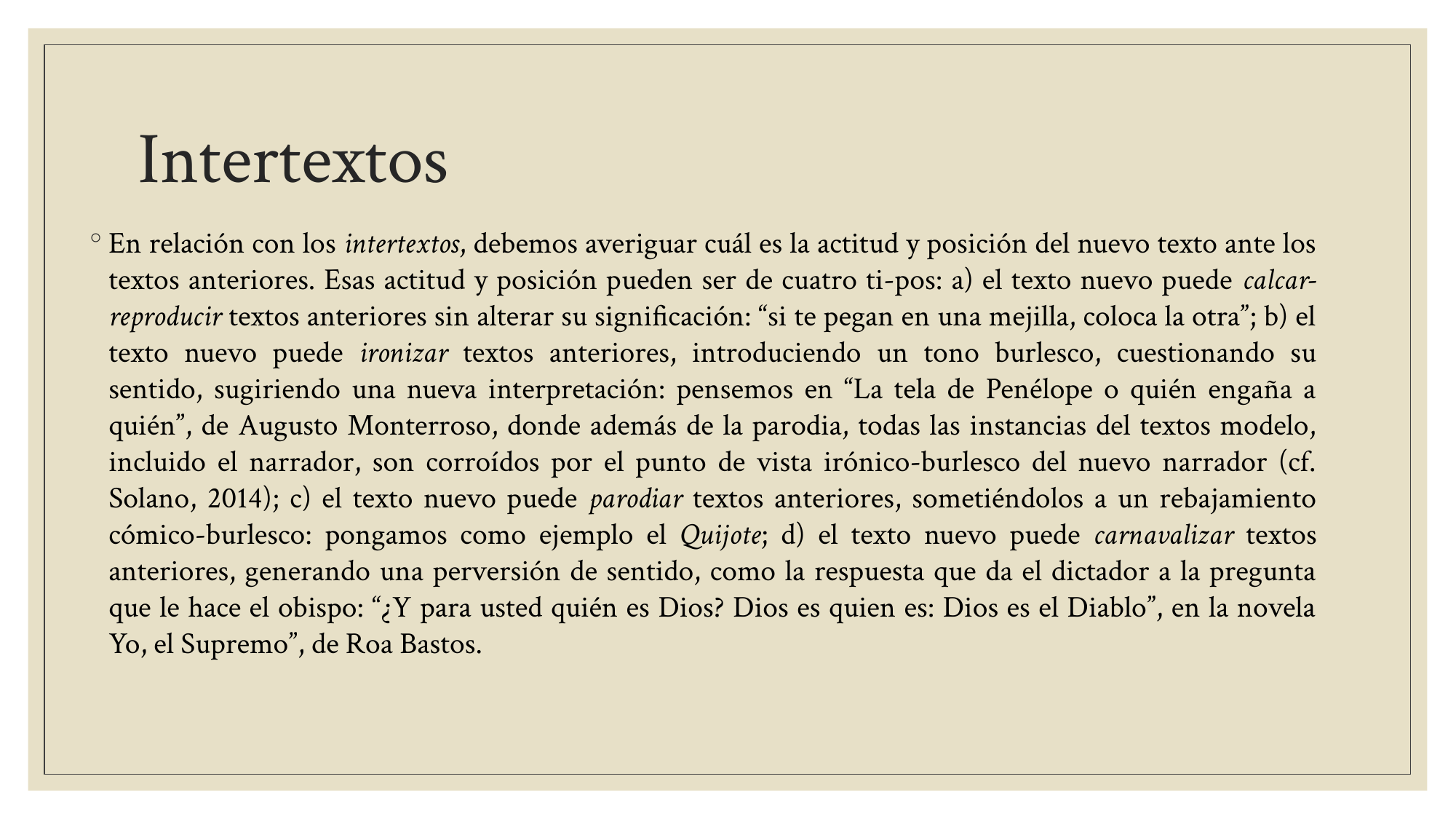

# Intertextos
En relación con los intertextos, debemos averiguar cuál es la actitud y posición del nuevo texto ante los textos anteriores. Esas actitud y posición pueden ser de cuatro ti-pos: a) el texto nuevo puede calcar-reproducir textos anteriores sin alterar su significación: “si te pegan en una mejilla, coloca la otra”; b) el texto nuevo puede ironizar textos anteriores, introduciendo un tono burlesco, cuestionando su sentido, sugiriendo una nueva interpretación: pensemos en “La tela de Penélope o quién engaña a quién”, de Augusto Monterroso, donde además de la parodia, todas las instancias del textos modelo, incluido el narrador, son corroídos por el punto de vista irónico-burlesco del nuevo narrador (cf. Solano, 2014); c) el texto nuevo puede parodiar textos anteriores, sometiéndolos a un rebajamiento cómico-burlesco: pongamos como ejemplo el Quijote; d) el texto nuevo puede carnavalizar textos anteriores, generando una perversión de sentido, como la respuesta que da el dictador a la pregunta que le hace el obispo: “¿Y para usted quién es Dios? Dios es quien es: Dios es el Diablo”, en la novela Yo, el Supremo”, de Roa Bastos.